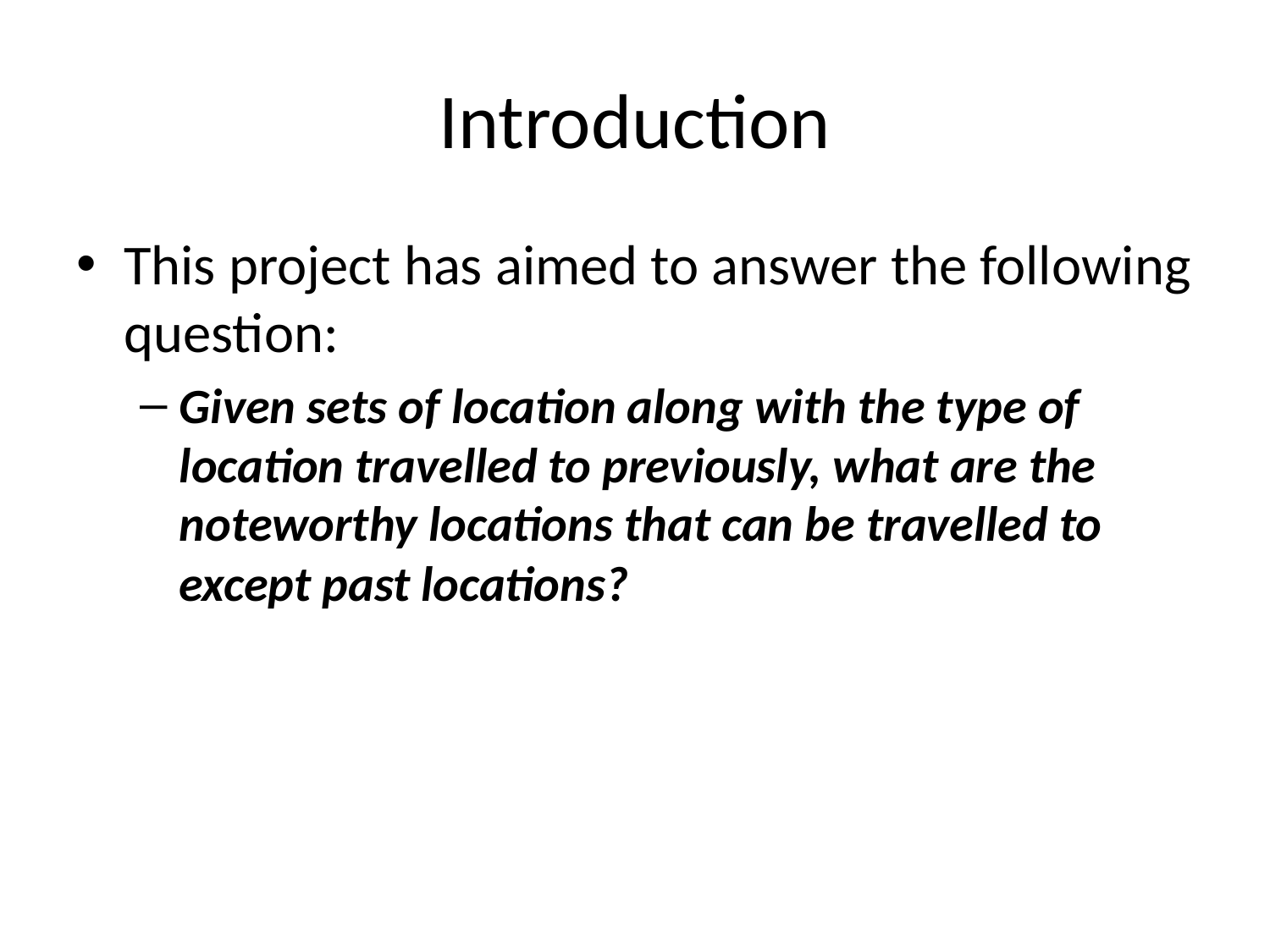

# Introduction
This project has aimed to answer the following question:
Given sets of location along with the type of location travelled to previously, what are the noteworthy locations that can be travelled to except past locations?